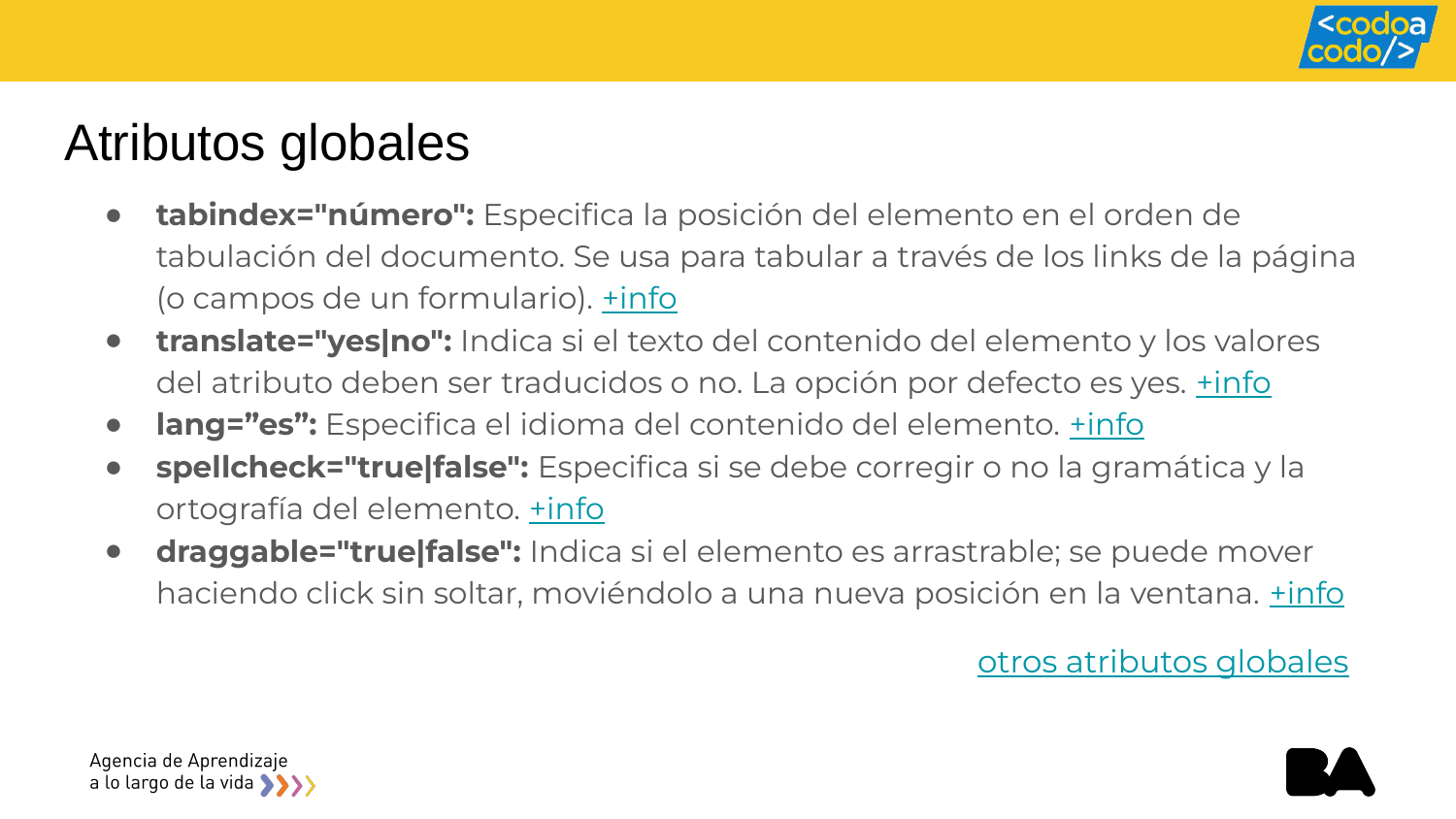

# Atributos globales
tabindex="número": Especifica la posición del elemento en el orden de tabulación del documento. Se usa para tabular a través de los links de la página (o campos de un formulario). +info
translate="yes|no": Indica si el texto del contenido del elemento y los valores del atributo deben ser traducidos o no. La opción por defecto es yes. +info
lang=”es”: Especifica el idioma del contenido del elemento. +info
spellcheck="true|false": Especifica si se debe corregir o no la gramática y la ortografía del elemento. +info
draggable="true|false": Indica si el elemento es arrastrable; se puede mover haciendo click sin soltar, moviéndolo a una nueva posición en la ventana. +info
 otros atributos globales